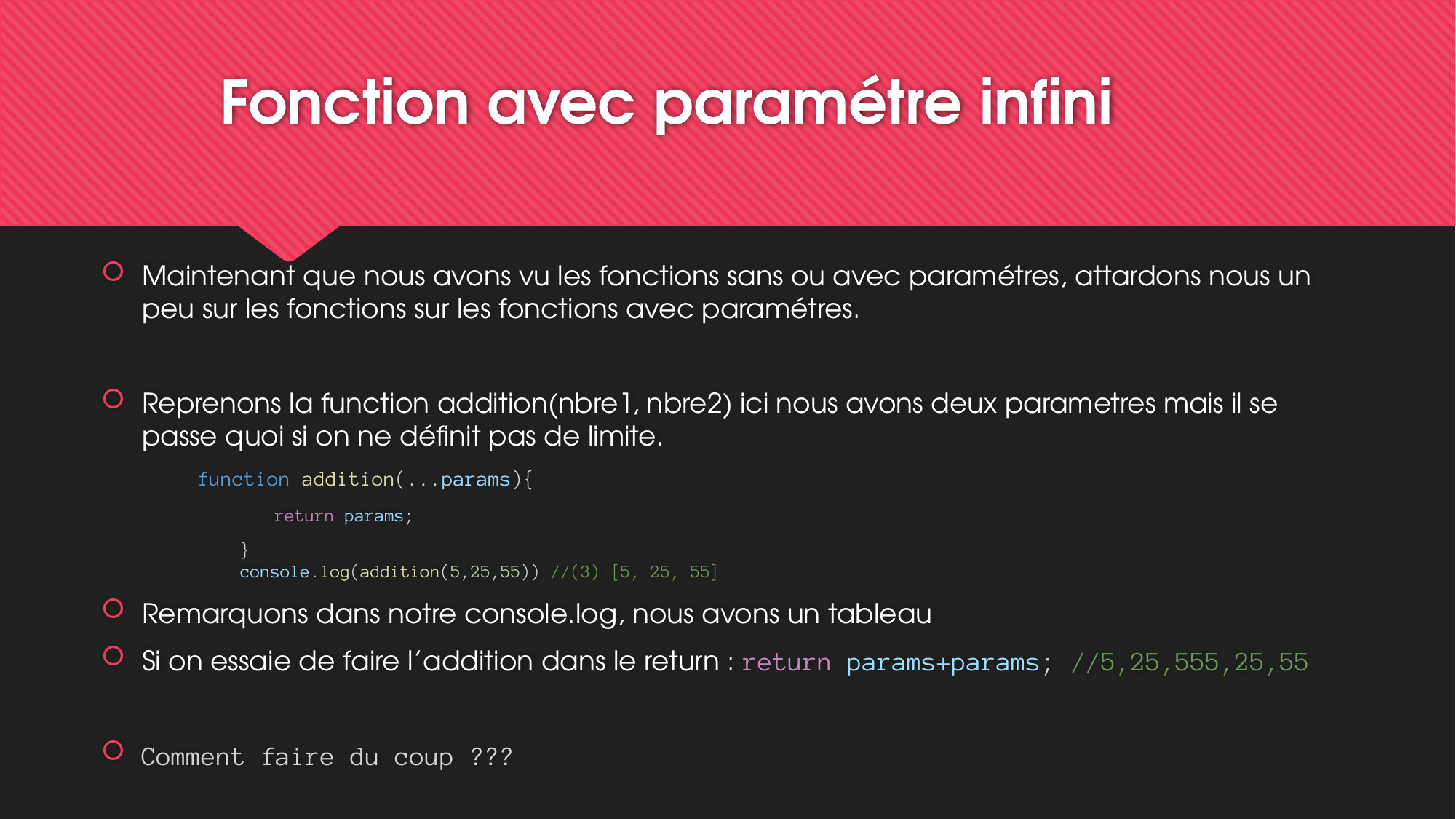

# Fonction avec paramétre infini
Maintenant que nous avons vu les fonctions sans ou avec paramétres, attardons nous un peu sur les fonctions sur les fonctions avec paramétres.

Reprenons la function addition(nbre1, nbre2) ici nous avons deux parametres mais il se passe quoi si on ne définit pas de limite.
function addition(...params){
return params;
}
console.log(addition(5,25,55)) //(3) [5, 25, 55]
Remarquons dans notre console.log, nous avons un tableau
Si on essaie de faire l’addition dans le return : return params+params; //5,25,555,25,55

Comment faire du coup ???